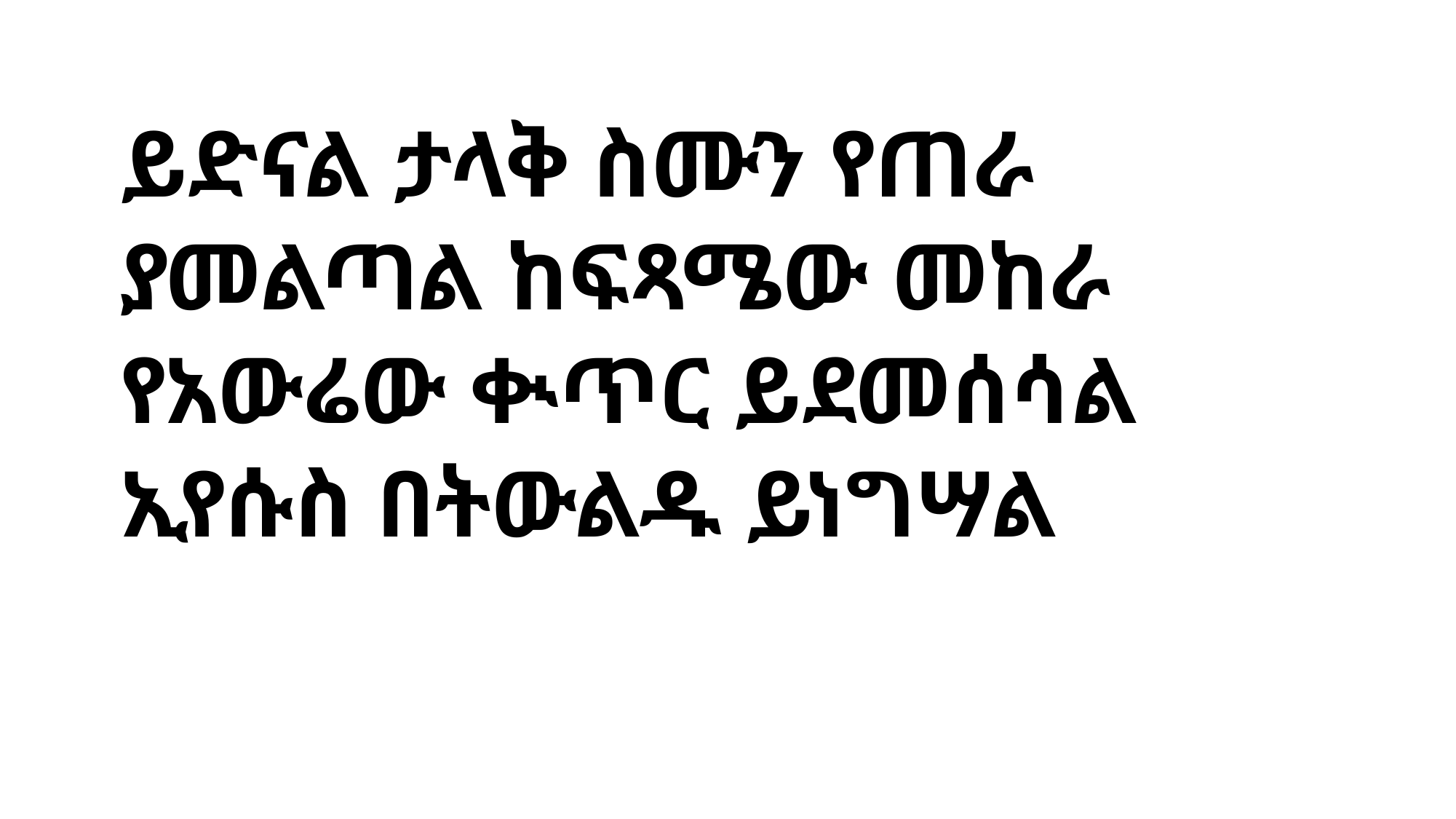

ይድናል ታላቅ ስሙን የጠራ
ያመልጣል ከፍጻሜው መከራ
የአውሬው ቊጥር ይደመሰሳል
ኢየሱስ በትውልዱ ይነግሣል